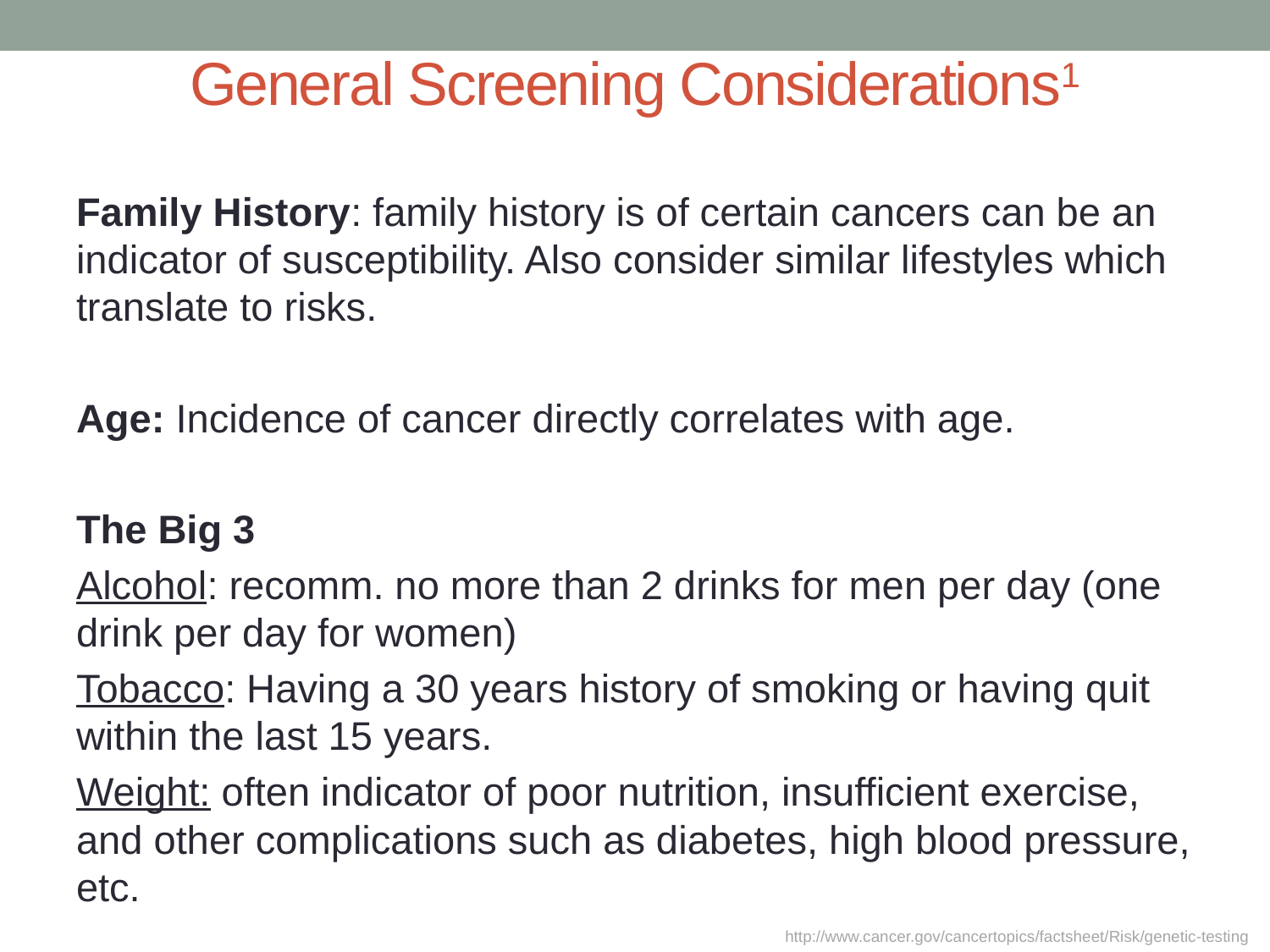

# General Screening Considerations1
Family History: family history is of certain cancers can be an indicator of susceptibility. Also consider similar lifestyles which translate to risks.

Age: Incidence of cancer directly correlates with age.

The Big 3
Alcohol: recomm. no more than 2 drinks for men per day (one drink per day for women)
Tobacco: Having a 30 years history of smoking or having quit within the last 15 years.
Weight: often indicator of poor nutrition, insufficient exercise, and other complications such as diabetes, high blood pressure, etc.

http://www.cancer.gov/cancertopics/factsheet/Risk/genetic-testing